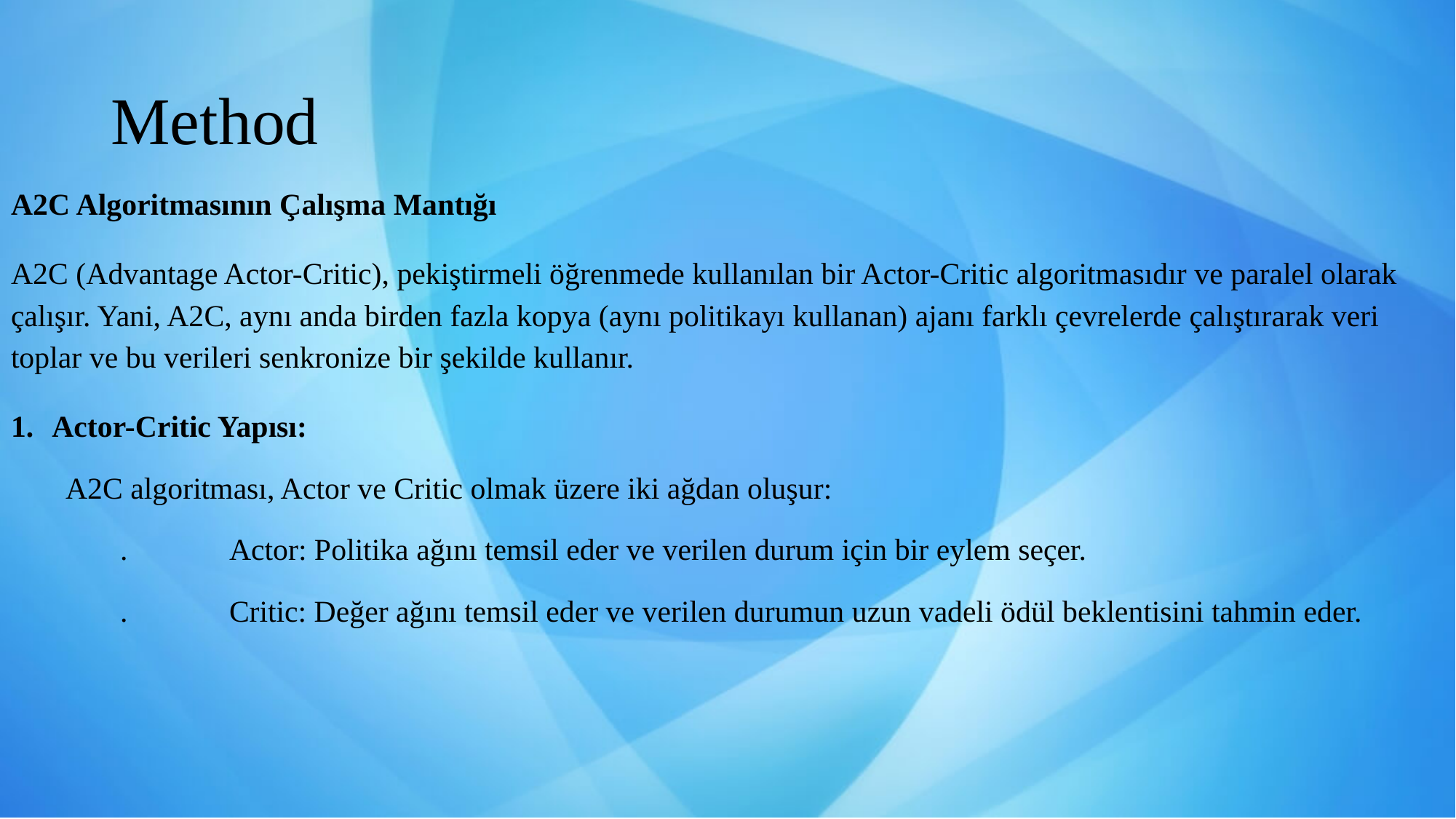

# Method
A2C Algoritmasının Çalışma Mantığı
A2C (Advantage Actor-Critic), pekiştirmeli öğrenmede kullanılan bir Actor-Critic algoritmasıdır ve paralel olarak çalışır. Yani, A2C, aynı anda birden fazla kopya (aynı politikayı kullanan) ajanı farklı çevrelerde çalıştırarak veri toplar ve bu verileri senkronize bir şekilde kullanır.
Actor-Critic Yapısı:
A2C algoritması, Actor ve Critic olmak üzere iki ağdan oluşur:
.	Actor: Politika ağını temsil eder ve verilen durum için bir eylem seçer.
.	Critic: Değer ağını temsil eder ve verilen durumun uzun vadeli ödül beklentisini tahmin eder.